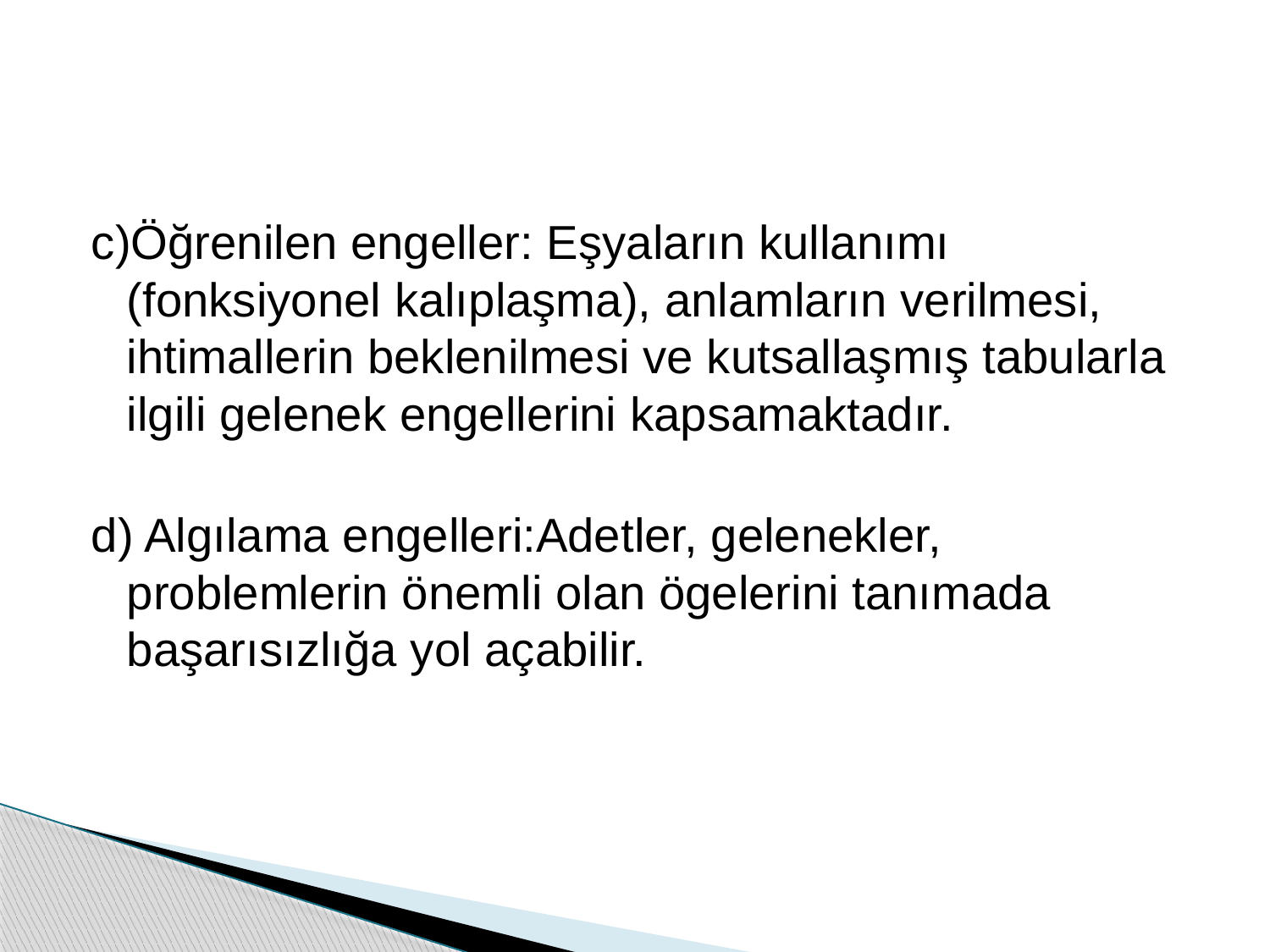

#
c)Öğrenilen engeller: Eşyaların kullanımı (fonksiyonel kalıplaşma), anlamların verilmesi, ihtimallerin beklenilmesi ve kutsallaşmış tabularla ilgili gelenek engellerini kapsamaktadır.
d) Algılama engelleri:Adetler, gelenekler, problemlerin önemli olan ögelerini tanımada başarısızlığa yol açabilir.